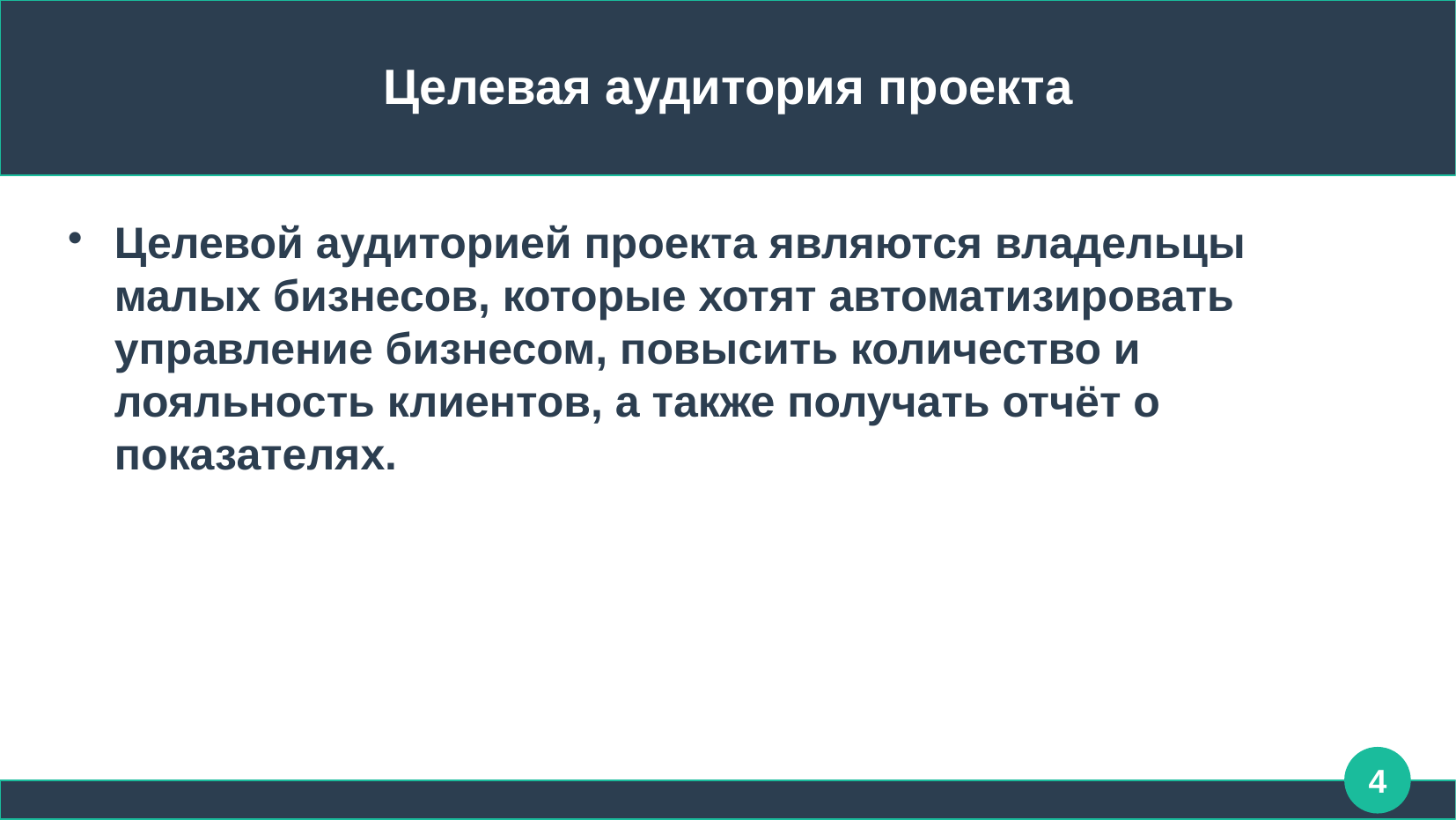

# Целевая аудитория проекта
Целевой аудиторией проекта являются владельцы малых бизнесов, которые хотят автоматизировать управление бизнесом, повысить количество и лояльность клиентов, а также получать отчёт о показателях.
4